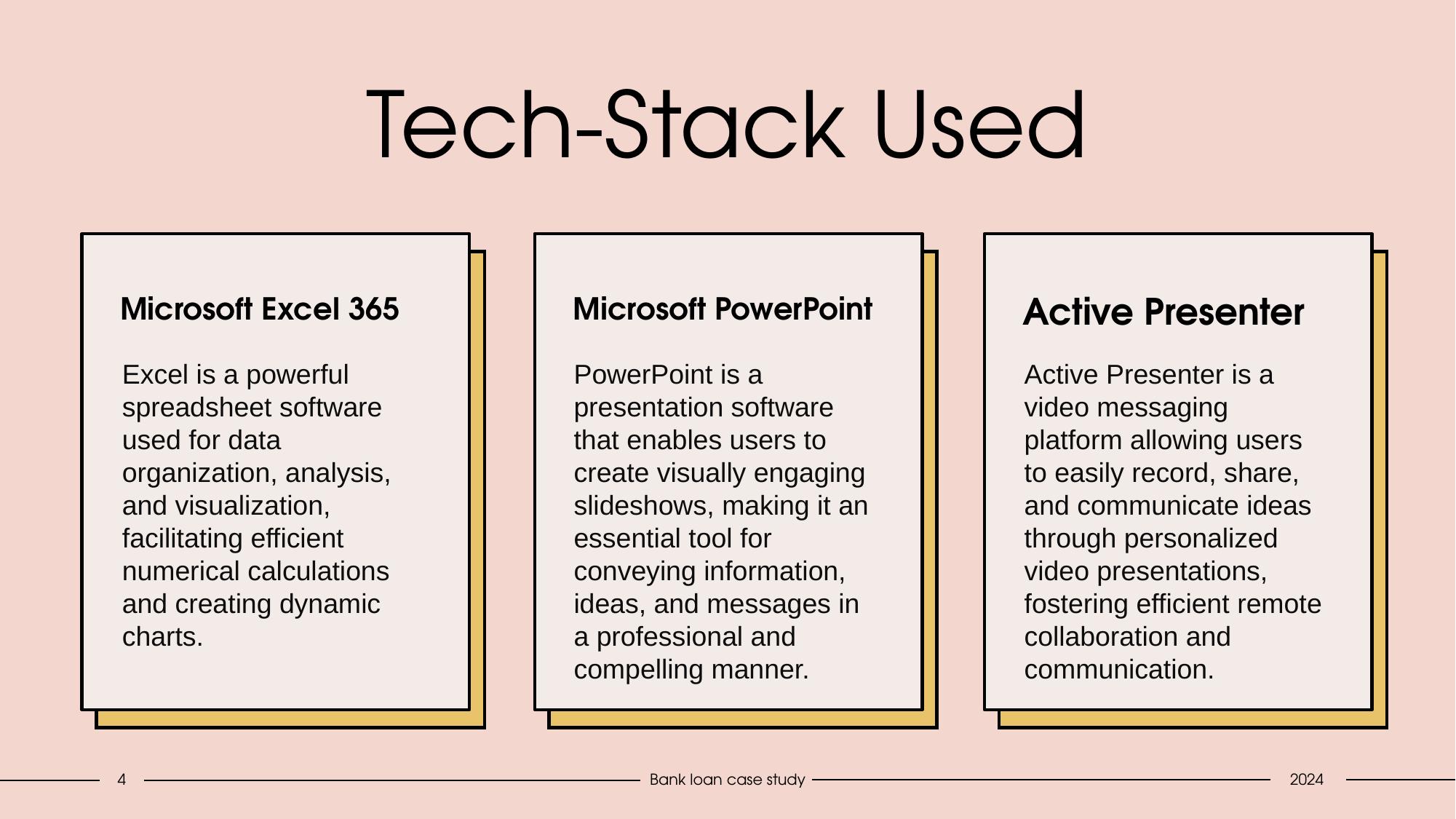

# Tech-Stack Used
Microsoft Excel 365

Microsoft PowerPoint

Active Presenter

Excel is a powerful spreadsheet software used for data organization, analysis, and visualization, facilitating efficient numerical calculations and creating dynamic charts.

PowerPoint is a presentation software that enables users to create visually engaging slideshows, making it an essential tool for conveying information, ideas, and messages in a professional and compelling manner.

Active Presenter is a video messaging platform allowing users to easily record, share, and communicate ideas through personalized video presentations, fostering efficient remote collaboration and communication.
4
Bank loan case study
2024